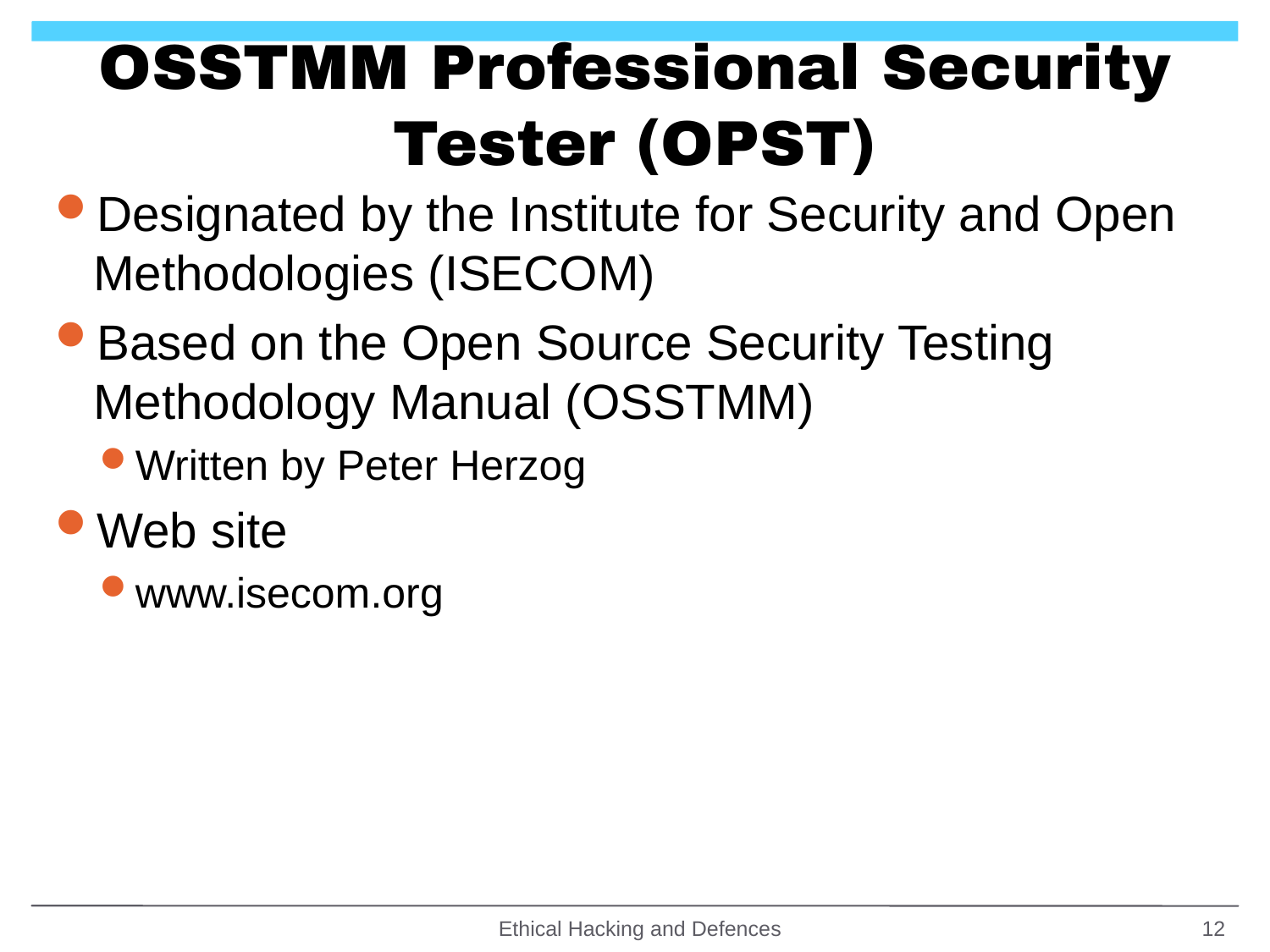

# OSSTMM Professional Security Tester (OPST)
Designated by the Institute for Security and Open Methodologies (ISECOM)
Based on the Open Source Security Testing Methodology Manual (OSSTMM)
Written by Peter Herzog
Web site
www.isecom.org

Ethical Hacking and Defences
12